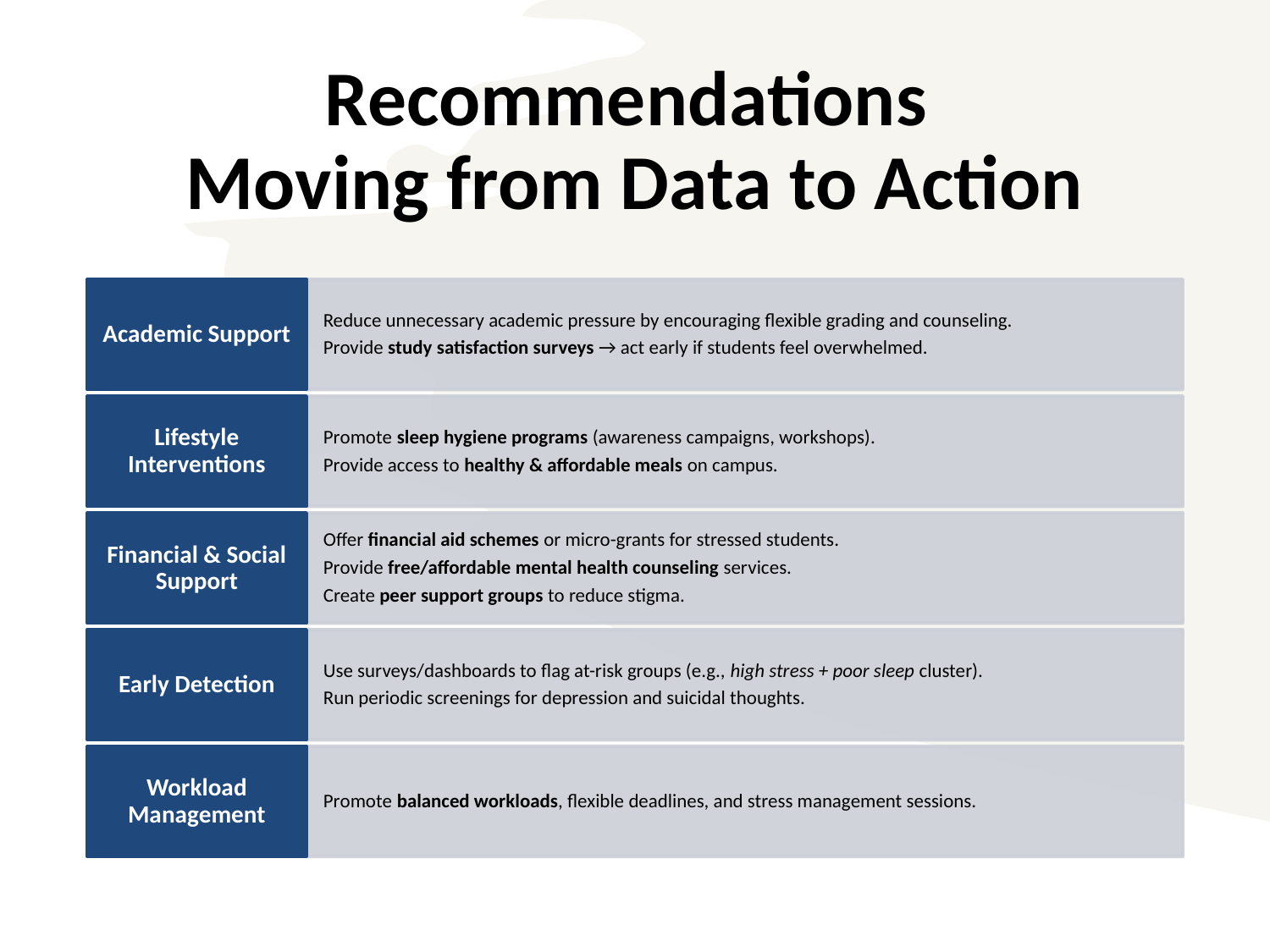

# Recommendations Moving from Data to Action
Reduce unnecessary academic pressure by encouraging flexible grading and counseling.
Provide study satisfaction surveys → act early if students feel overwhelmed.
Academic Support
Promote sleep hygiene programs (awareness campaigns, workshops).
Provide access to healthy & affordable meals on campus.
Lifestyle Interventions
Offer financial aid schemes or micro-grants for stressed students.
Provide free/affordable mental health counseling services.
Create peer support groups to reduce stigma.
Financial & Social Support
Use surveys/dashboards to flag at-risk groups (e.g., high stress + poor sleep cluster).
Run periodic screenings for depression and suicidal thoughts.
Early Detection
Promote balanced workloads, flexible deadlines, and stress management sessions.
Workload Management